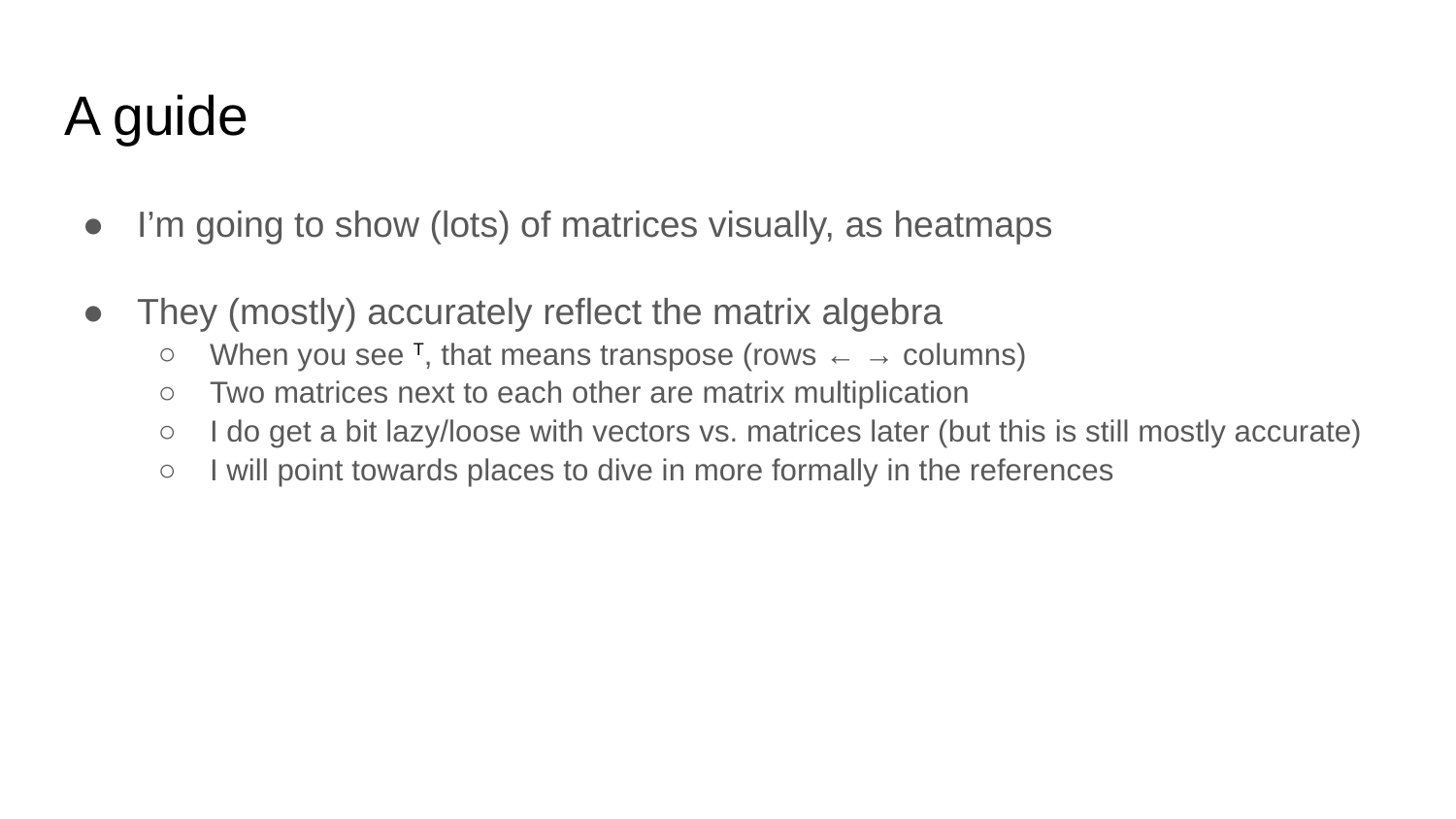

# A guide
I’m going to show (lots) of matrices visually, as heatmaps
They (mostly) accurately reflect the matrix algebra
When you see T, that means transpose (rows ← → columns)
Two matrices next to each other are matrix multiplication
I do get a bit lazy/loose with vectors vs. matrices later (but this is still mostly accurate)
I will point towards places to dive in more formally in the references